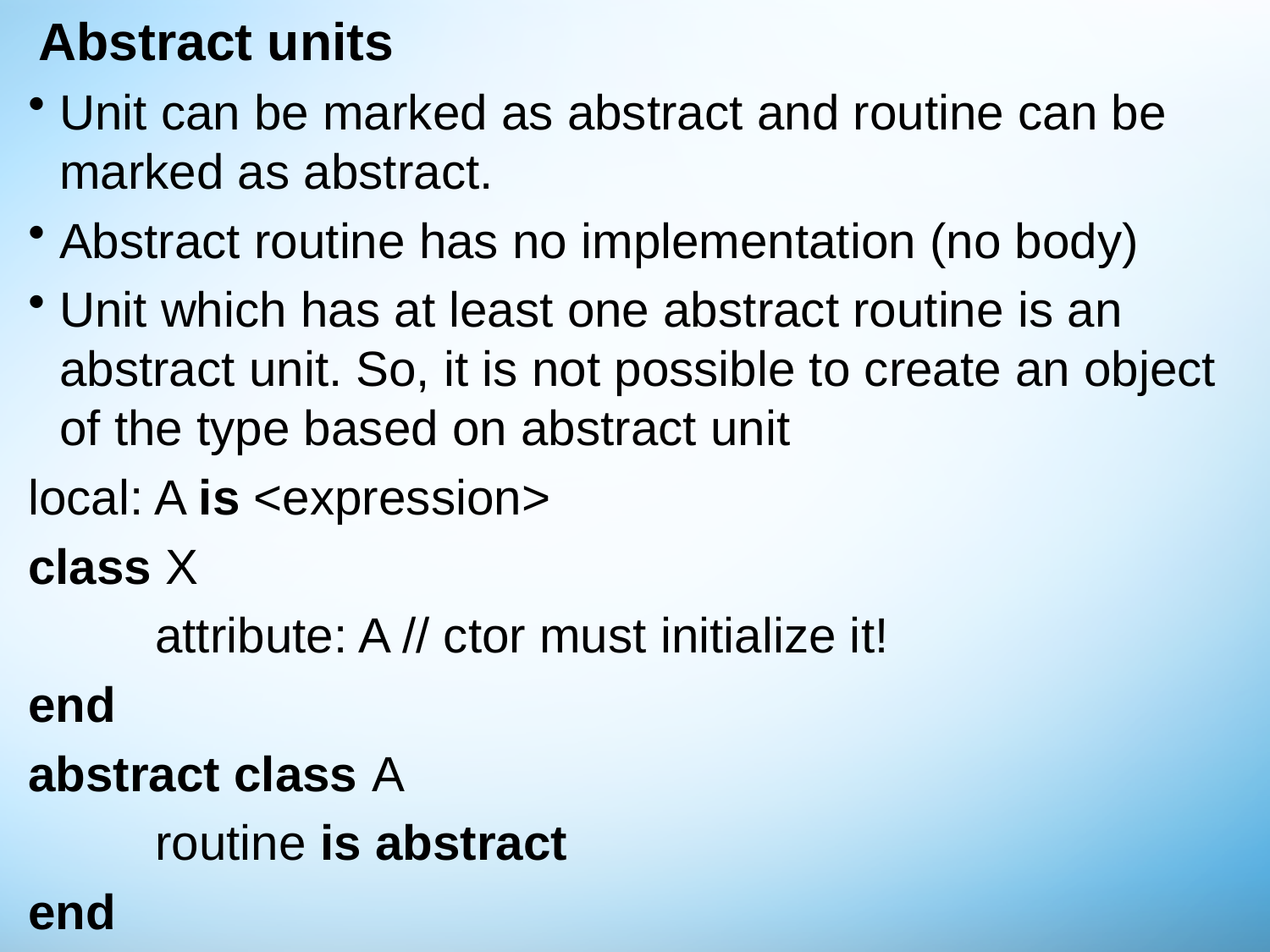

# Abstract units
Unit can be marked as abstract and routine can be marked as abstract.
Abstract routine has no implementation (no body)
Unit which has at least one abstract routine is an abstract unit. So, it is not possible to create an object of the type based on abstract unit
local: A is <expression>
class X
	attribute: A // ctor must initialize it!
end
abstract class A
	routine is abstract
end